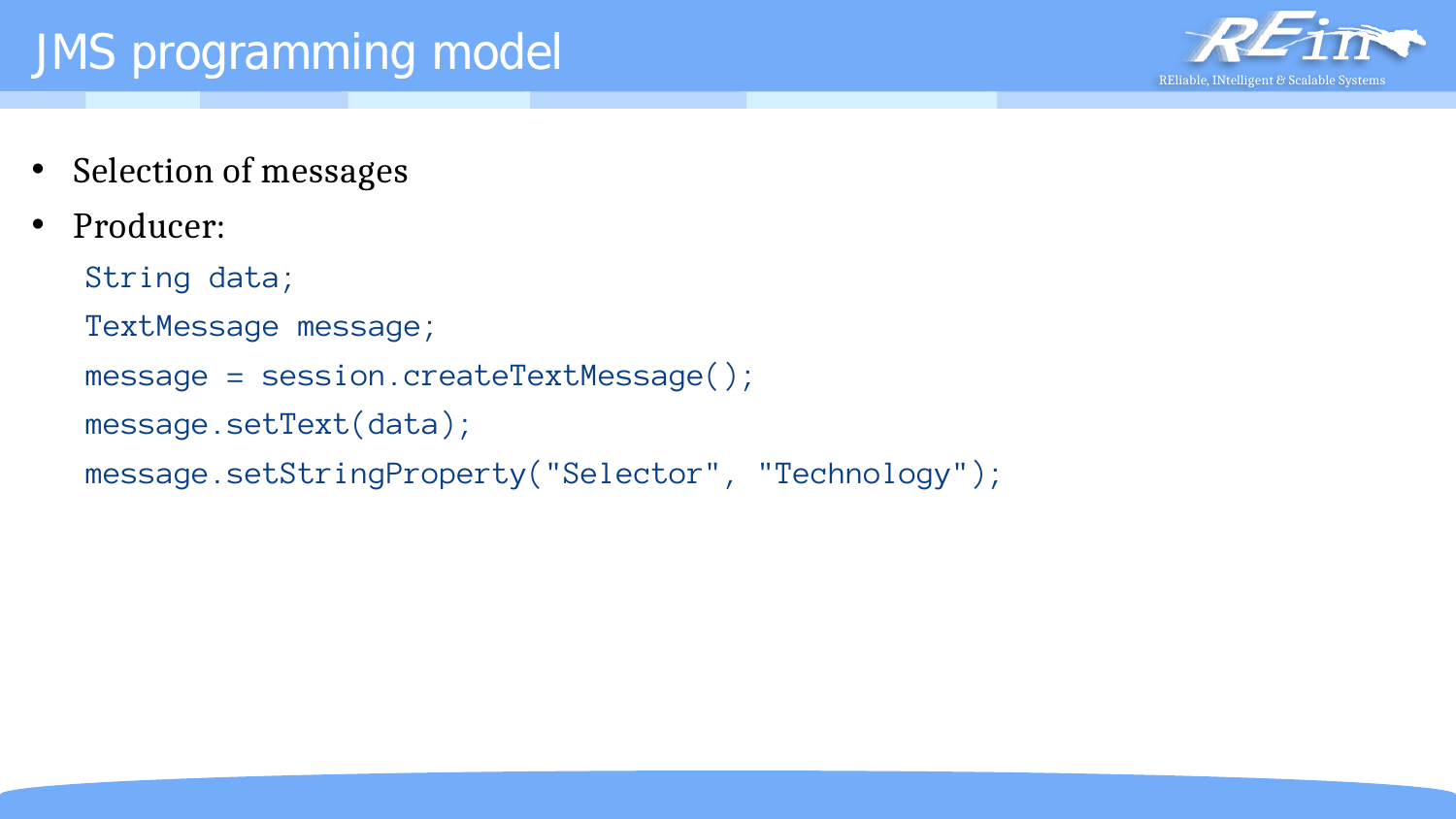

# JMS programming model
Selection of messages
Producer:
String data;
TextMessage message;
message = session.createTextMessage();
message.setText(data);
message.setStringProperty("Selector", "Technology");

23